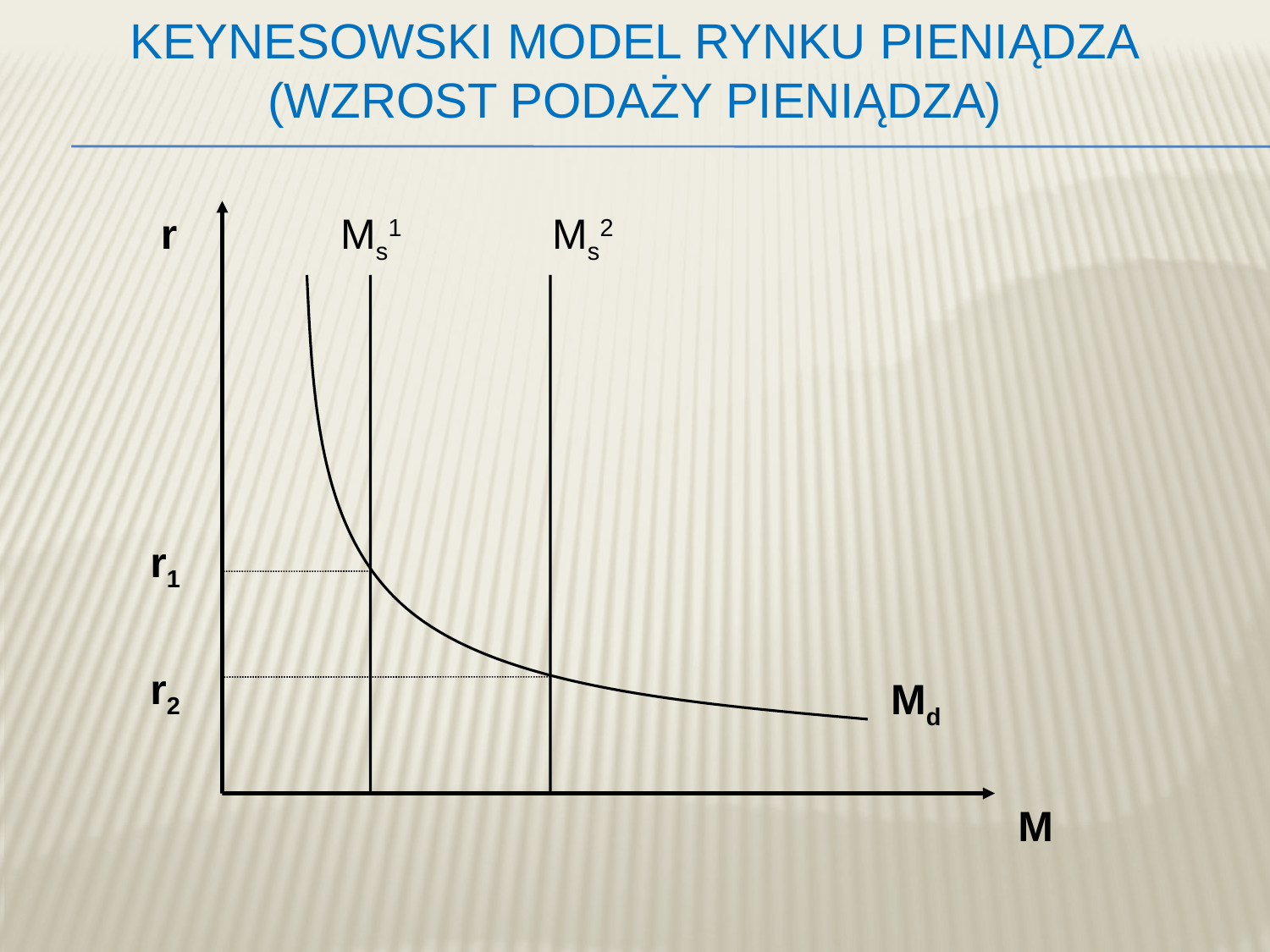

# Keynesowski model rynku pieniądza (wzrost podaży pieniądza)

r
Ms1
Ms2

r1

r2
Md

M